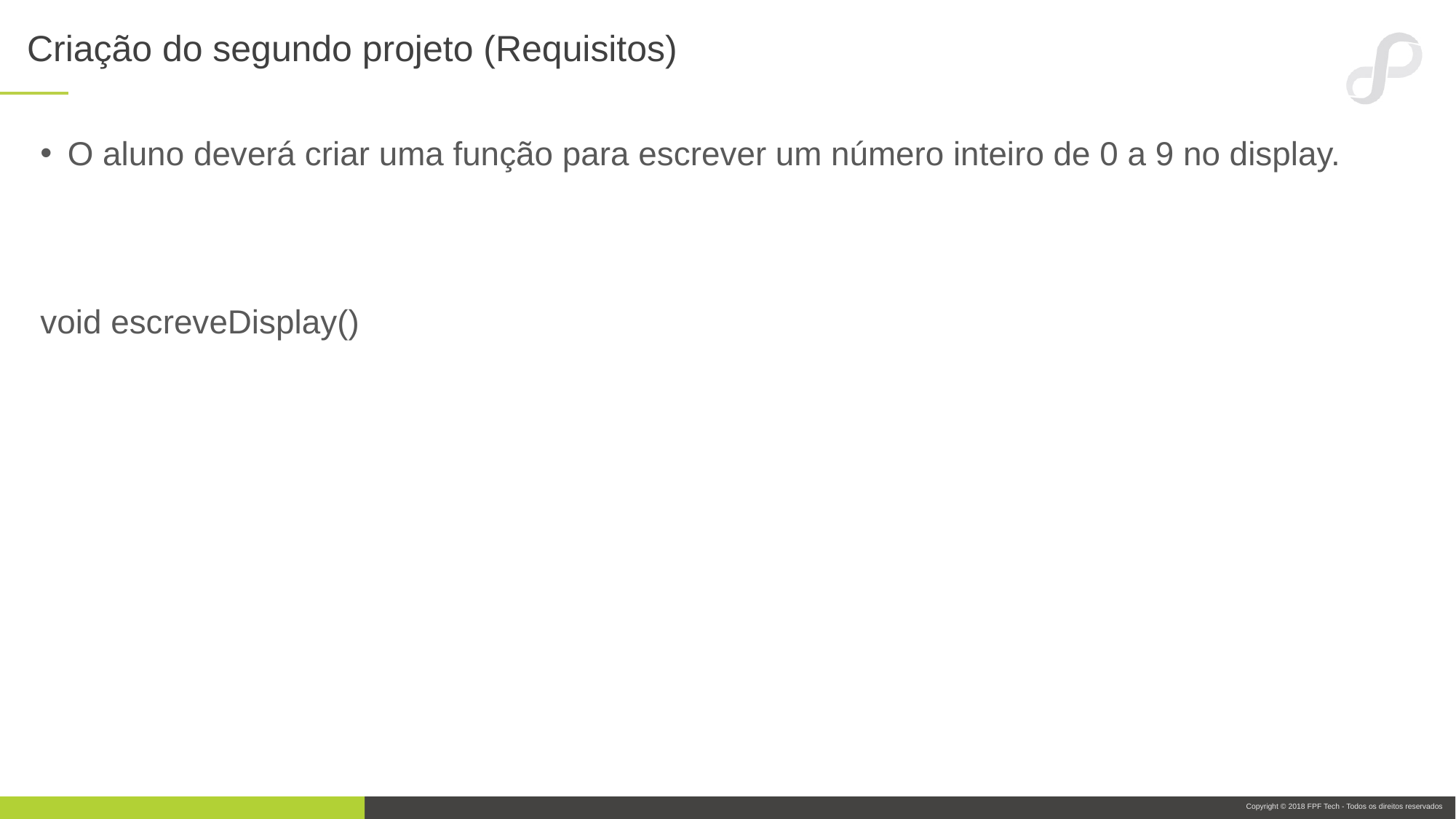

# Criação do segundo projeto (Requisitos)
O aluno deverá criar uma função para escrever um número inteiro de 0 a 9 no display.

void escreveDisplay()